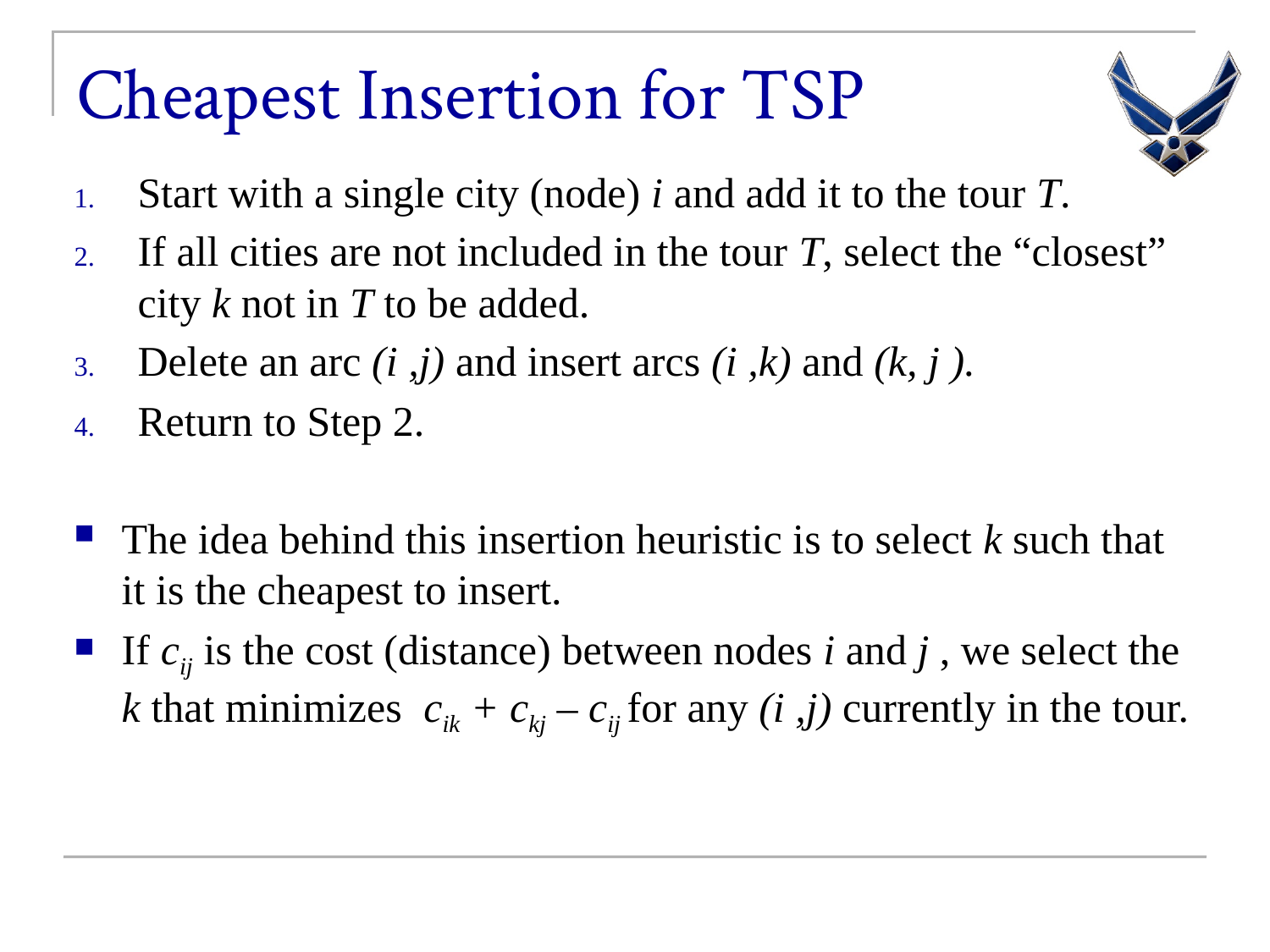

# Cheapest Insertion for TSP
Start with a single city (node) i and add it to the tour T.
If all cities are not included in the tour T, select the “closest” city k not in T to be added.
Delete an arc (i ,j) and insert arcs (i ,k) and (k, j ).
Return to Step 2.

The idea behind this insertion heuristic is to select k such that it is the cheapest to insert.
If cij is the cost (distance) between nodes i and j , we select the k that minimizes  cik + ckj – cij for any (i ,j) currently in the tour.